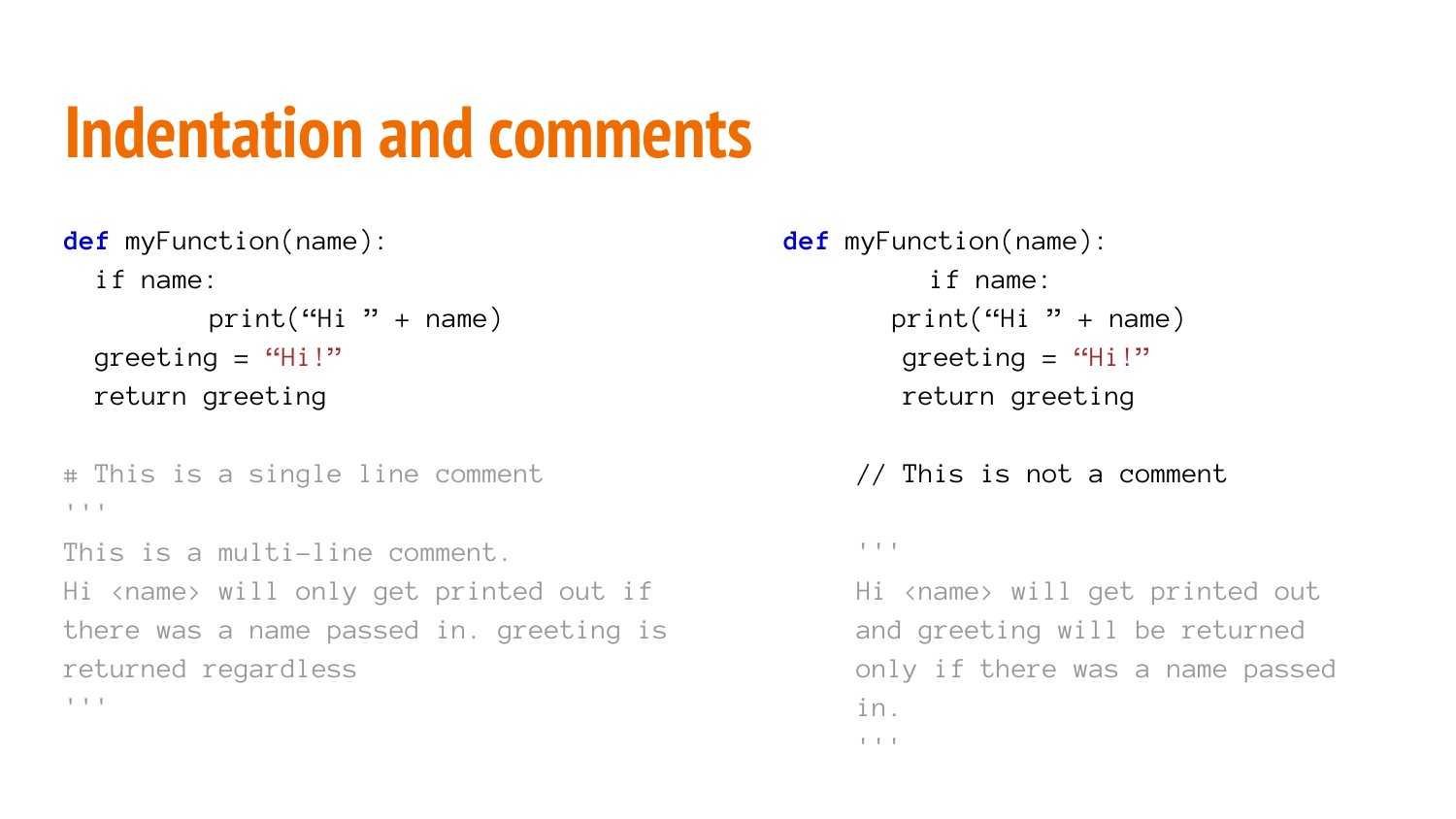

# Indentation and comments
def myFunction(name):
  if name:
	print(“Hi ” + name)
  greeting = “Hi!”
  return greeting

# This is a single line comment
'''
This is a multi-line comment.
Hi <name> will only get printed out if there was a name passed in. greeting is returned regardless
'''
def myFunction(name):
	if name:
       print(“Hi ” + name)
   greeting = “Hi!”
   return greeting

// This is not a comment

'''
Hi <name> will get printed out
and greeting will be returned
only if there was a name passed in.
'''